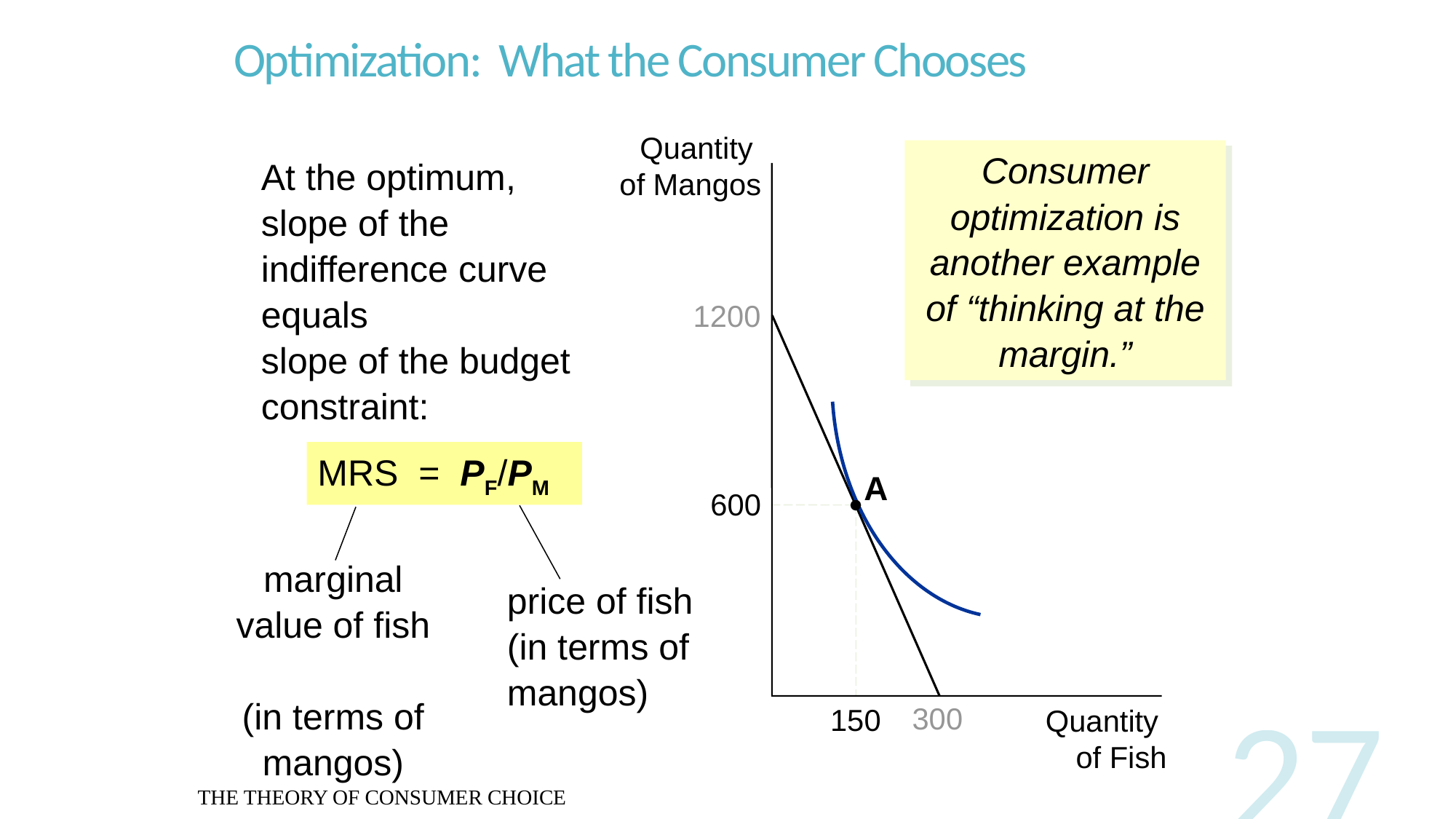

# Optimization:  What the Consumer Chooses
Quantity
of Mangos
Consumer optimization is another example of “thinking at the margin.”
At the optimum,
slope of the indifference curve equals
slope of the budget constraint:

1200

MRS  =  PF/PM
A

600

price of fish (in terms of mangos)

marginal value of fish
(in terms of mangos)
300
150
Quantity
of Fish
THE THEORY OF CONSUMER CHOICE
27